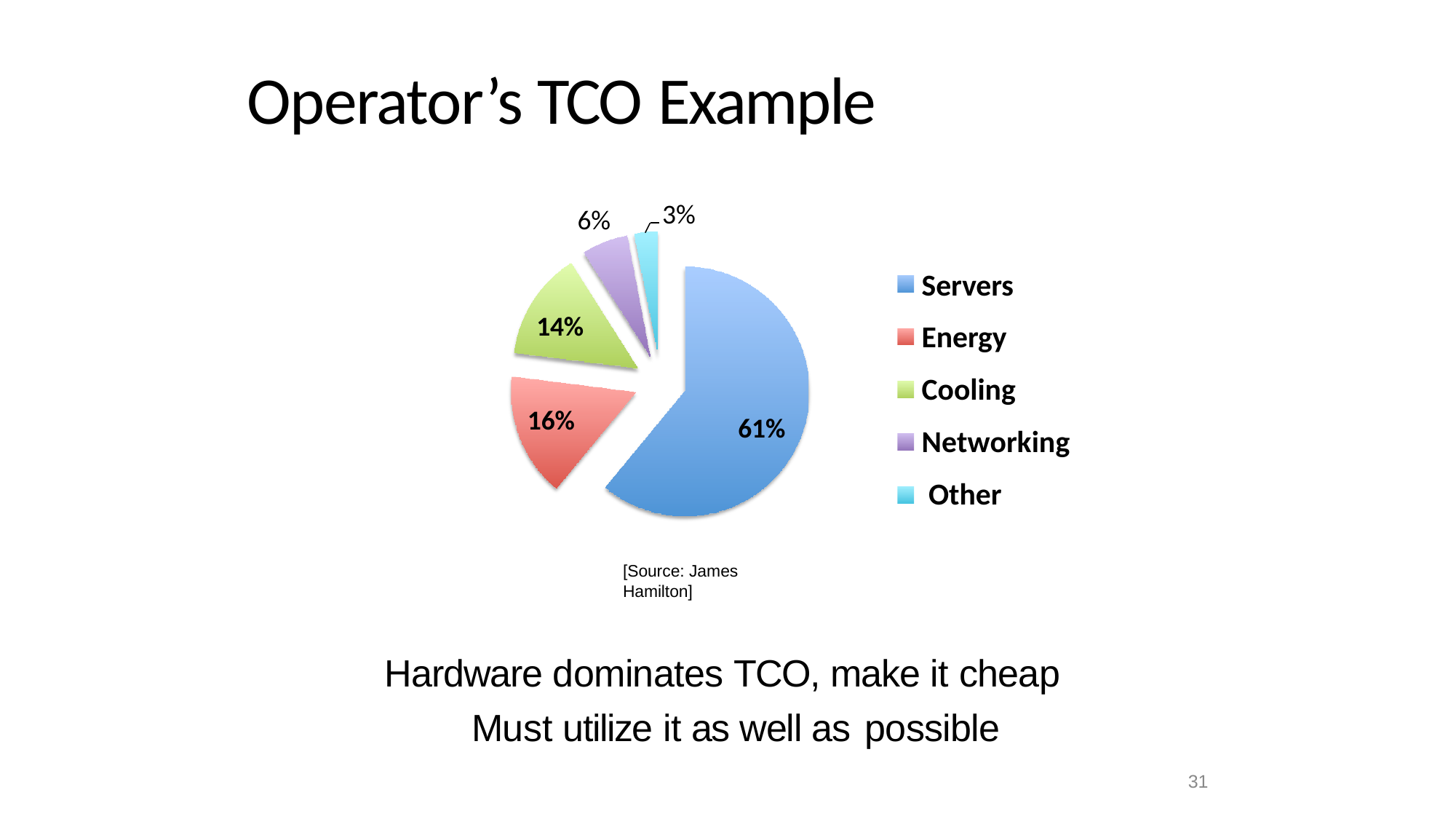

# Operator’s TCO Example
3%
6%

Servers  Energy  Cooling  Networking  Other

14%

16%
61%

[Source: James Hamilton]
Hardware dominates TCO, make it cheap  Must utilize it as well as possible
31